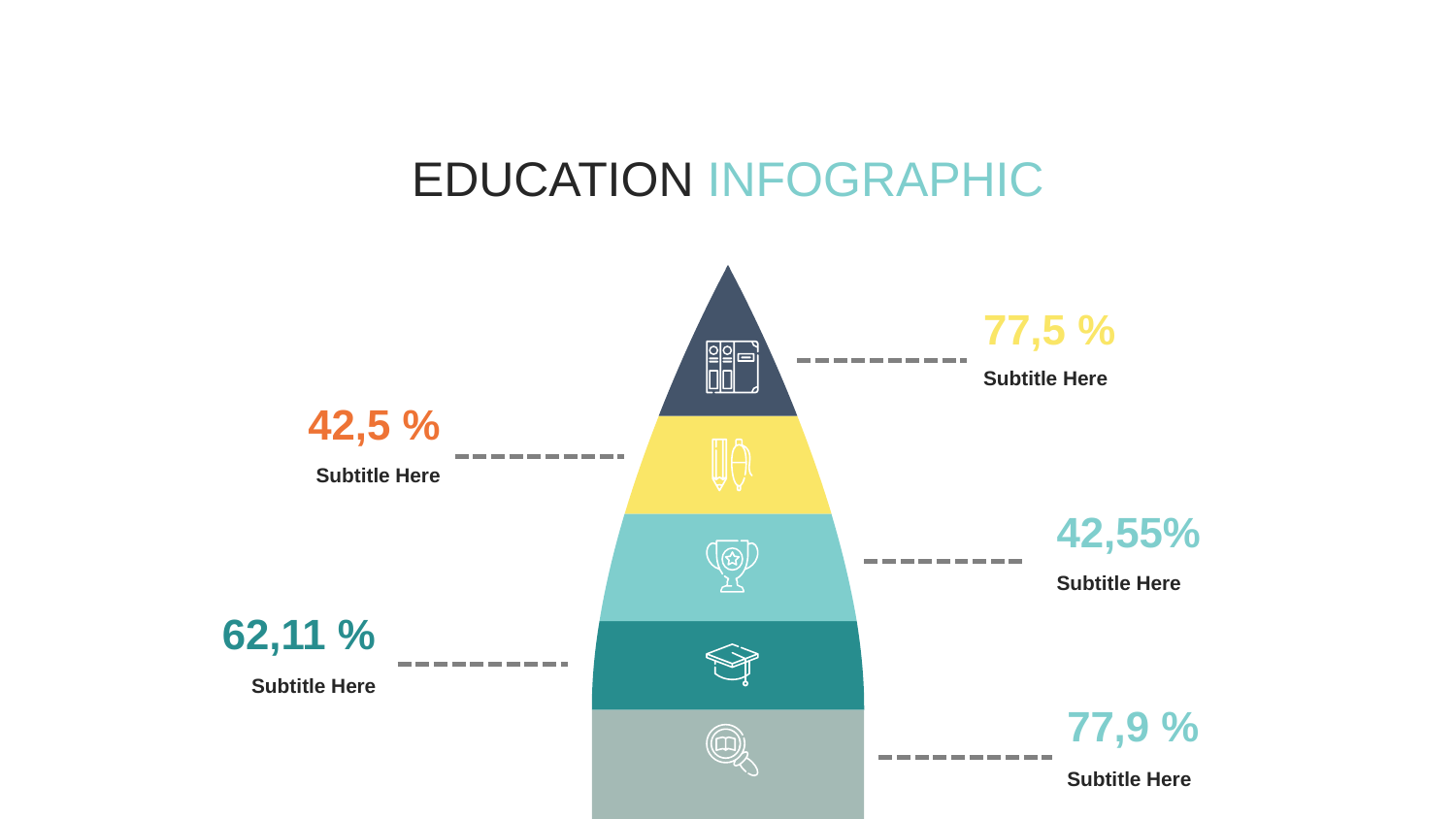

EDUCATION INFOGRAPHIC

77,5 %
Subtitle Here

42,5 %
Subtitle Here

42,55%

Subtitle Here
62,11 %

Subtitle Here
77,9 %

Subtitle Here